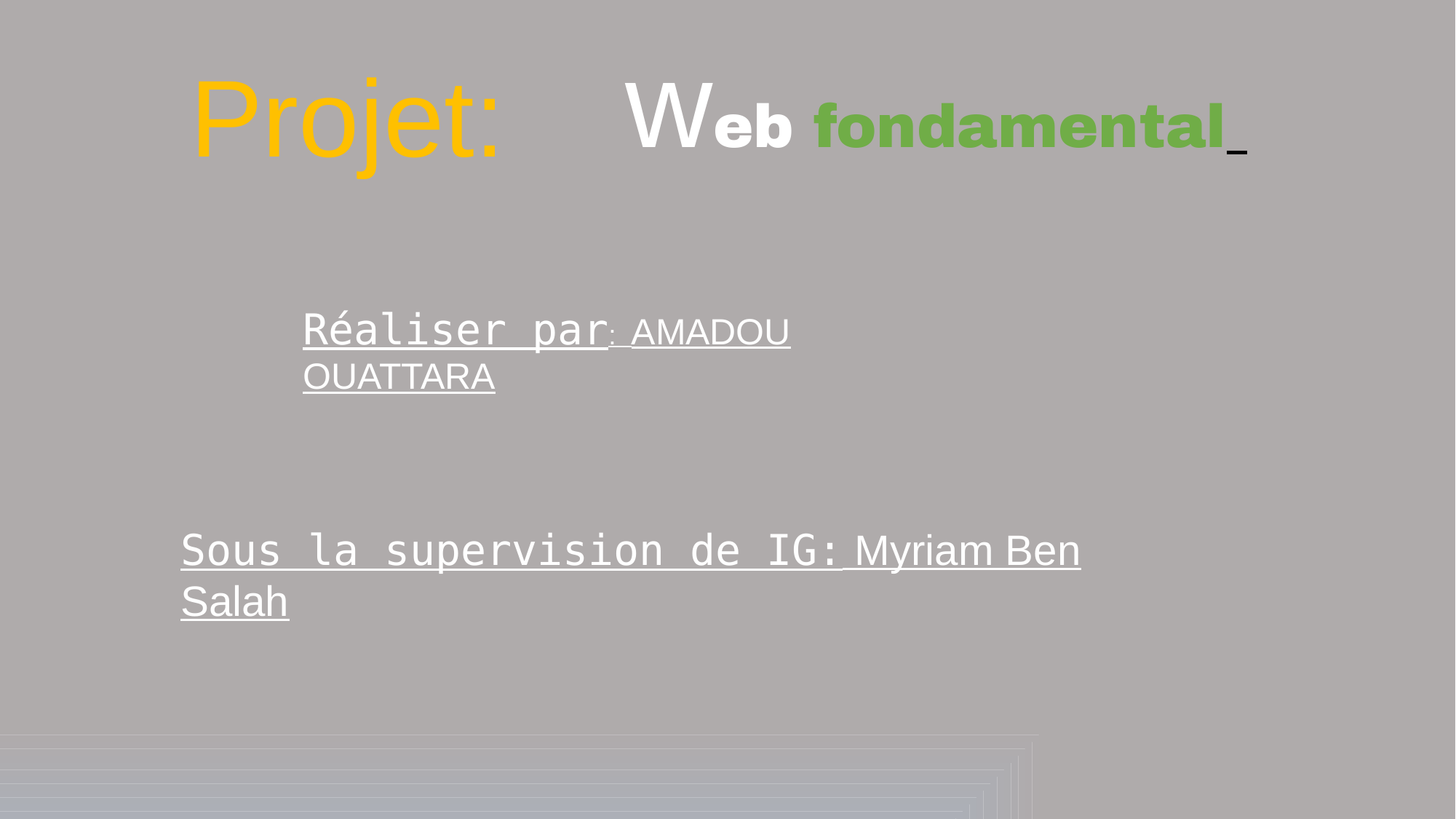

Projet:
web fondamental
Réaliser par:  AMADOU OUATTARA
Sous la supervision de IG: Myriam Ben Salah